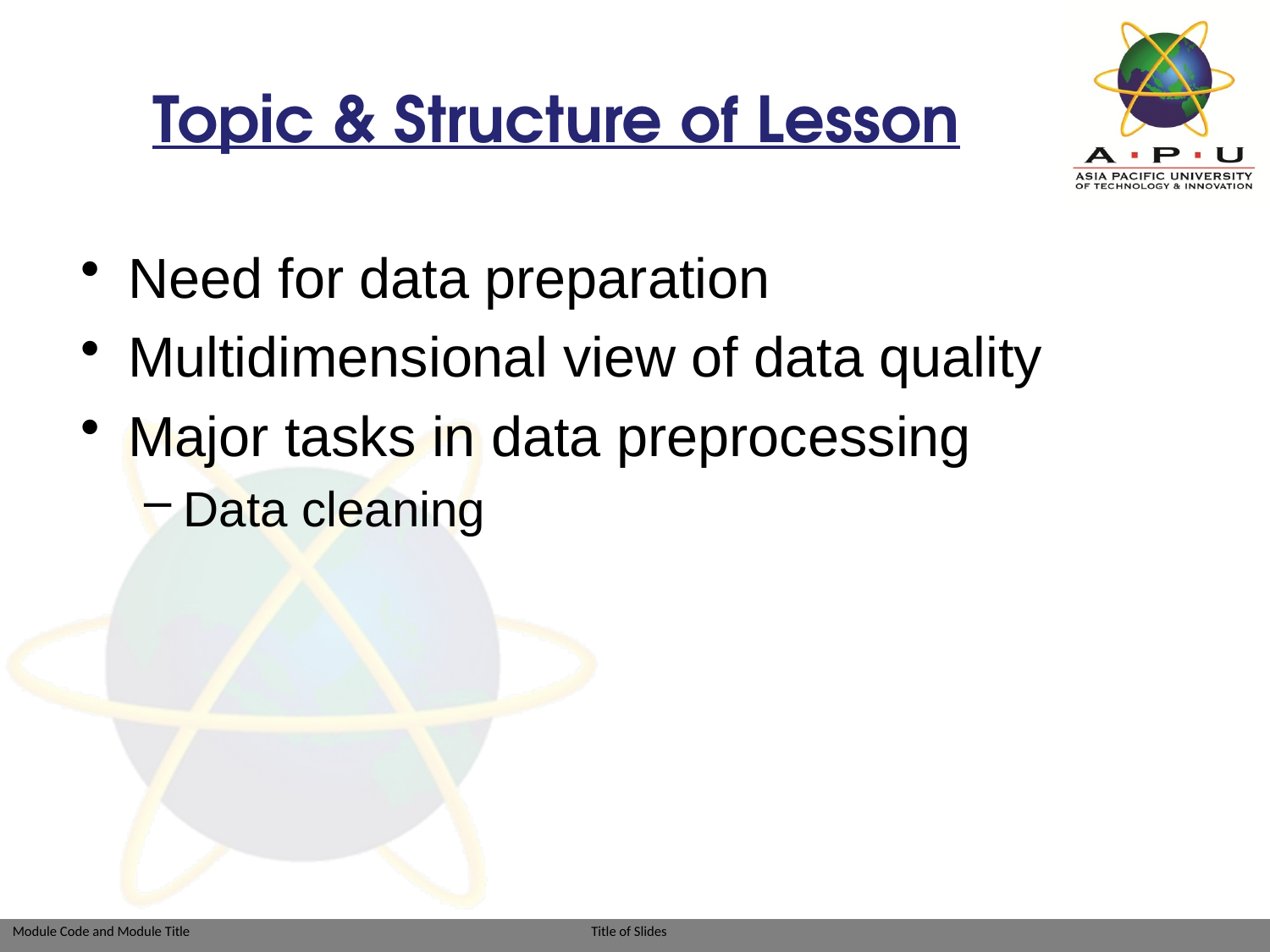

# Topic & Structure of Lesson
Need for data preparation
Multidimensional view of data quality
Major tasks in data preprocessing
Data cleaning